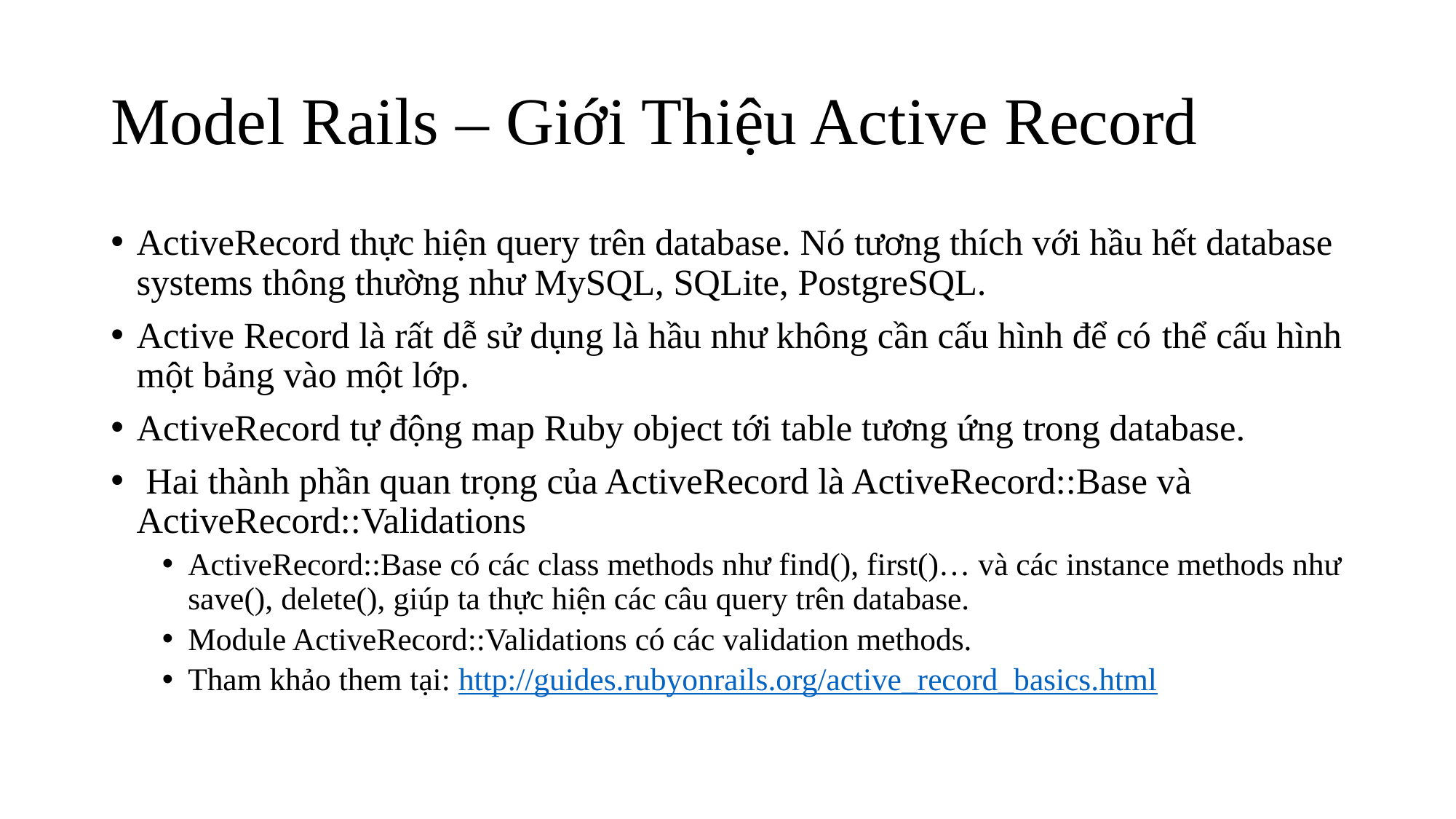

# Model Rails – Giới Thiệu Active Record
ActiveRecord thực hiện query trên database. Nó tương thích với hầu hết database systems thông thường như MySQL, SQLite, PostgreSQL.
Active Record là rất dễ sử dụng là hầu như không cần cấu hình để có thể cấu hình một bảng vào một lớp.
ActiveRecord tự động map Ruby object tới table tương ứng trong database.
 Hai thành phần quan trọng của ActiveRecord là ActiveRecord::Base và ActiveRecord::Validations
ActiveRecord::Base có các class methods như find(), first()… và các instance methods như save(), delete(), giúp ta thực hiện các câu query trên database.
Module ActiveRecord::Validations có các validation methods.
Tham khảo them tại: http://guides.rubyonrails.org/active_record_basics.html